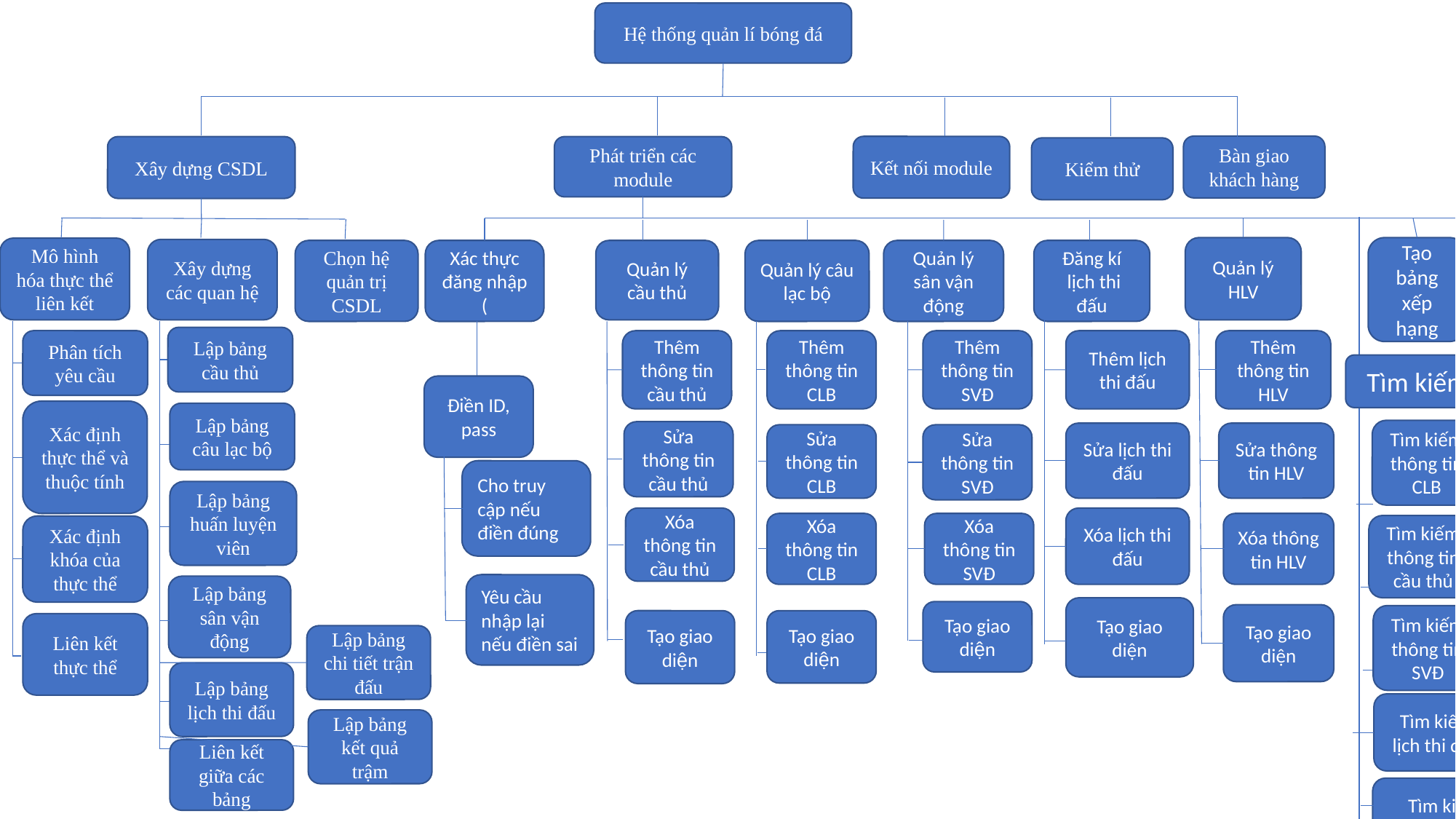

Hệ thống quản lí bóng đá
Bàn giao khách hàng
Kết nối module
Xây dựng CSDL
Phát triển các module
Kiểm thử
Quản lý HLV
Tạo bảng xếp hạng
Mô hình hóa thực thể liên kết
Xây dựng các quan hệ
Quản lý câu lạc bộ
Chọn hệ quản trị CSDL
Xác thực đăng nhập
(
Quản lý cầu thủ
Quản lý sân vận động
Đăng kí
 lịch thi đấu
Thống kê số lượng cầu thủ cua CLB
Lập bảng cầu thủ
Phân tích yêu cầu
Thêm thông tin cầu thủ
Thêm thông tin CLB
Thêm thông tin SVĐ
Thêm lịch thi đấu
Thêm thông tin HLV
Tìm kiếm
Điền ID, pass
Xác định thực thể và thuộc tính
Lập bảng câu lạc bộ
Tìm kiếm thông tin CLB
Sửa thông tin cầu thủ
Sửa lịch thi đấu
Sửa thông tin HLV
Sửa thông tin CLB
Sửa thông tin SVĐ
Cho truy cập nếu điền đúng
Lập bảng huấn luyện viên
Xóa lịch thi đấu
Xóa thông tin cầu thủ
Xóa thông tin CLB
Xóa thông tin SVĐ
Xóa thông tin HLV
Tìm kiếm thông tin cầu thủ
Xác định khóa của thực thể
Yêu cầu nhập lại nếu điền sai
Lập bảng sân vận động
Tạo giao diện
Tạo giao diện
Tạo giao diện
Tìm kiếm thông tin SVĐ
Tạo giao diện
Tạo giao diện
Liên kết thực thể
Lập bảng chi tiết trận đấu
Lập bảng lịch thi đấu
Tìm kiếm lịch thi đấu
Lập bảng kết quả trậm
Liên kết giữa các bảng
Tìm kiếm thông tin HLV